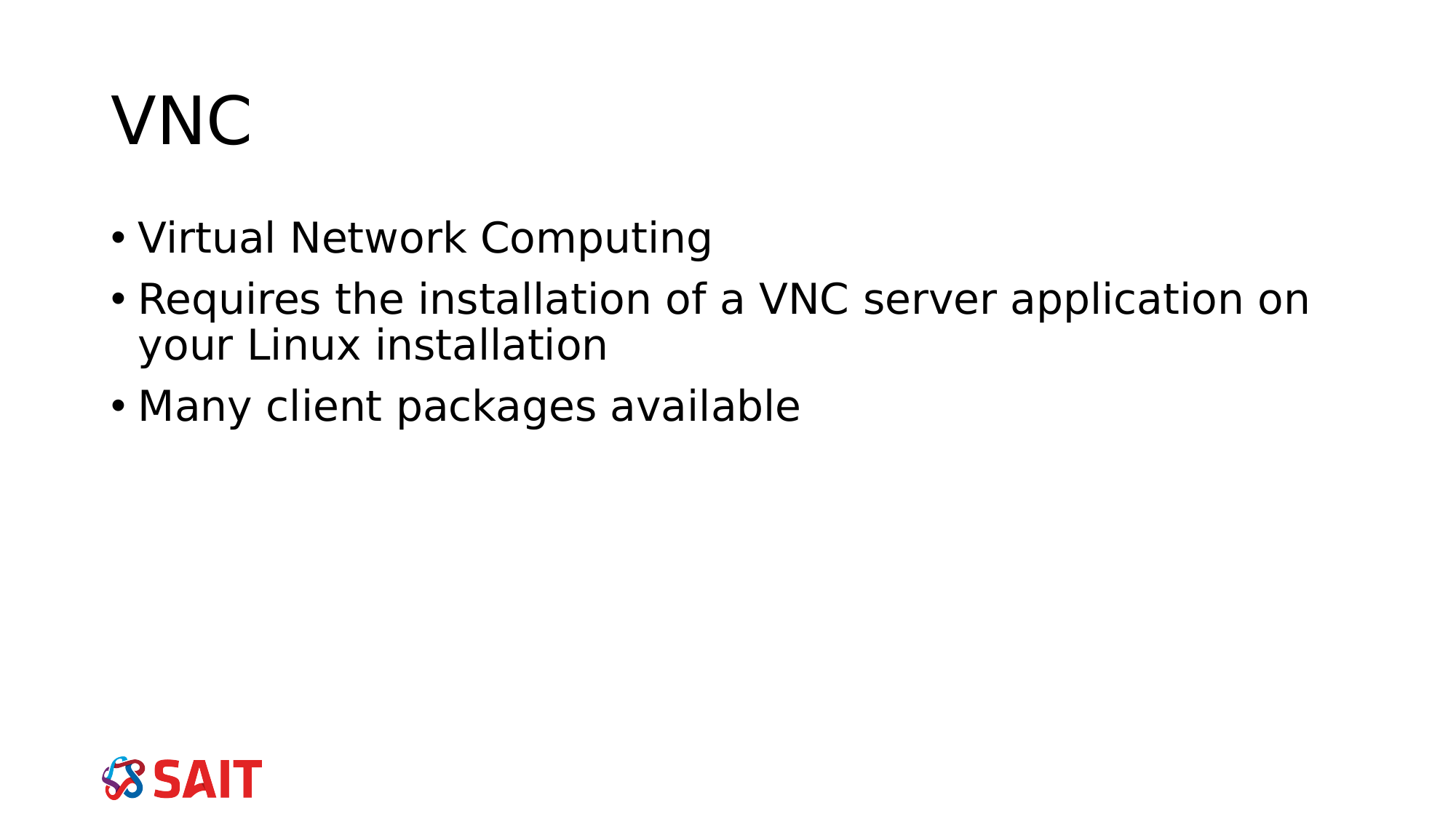

# VNC
Virtual Network Computing
Requires the installation of a VNC server application on your Linux installation
Many client packages available